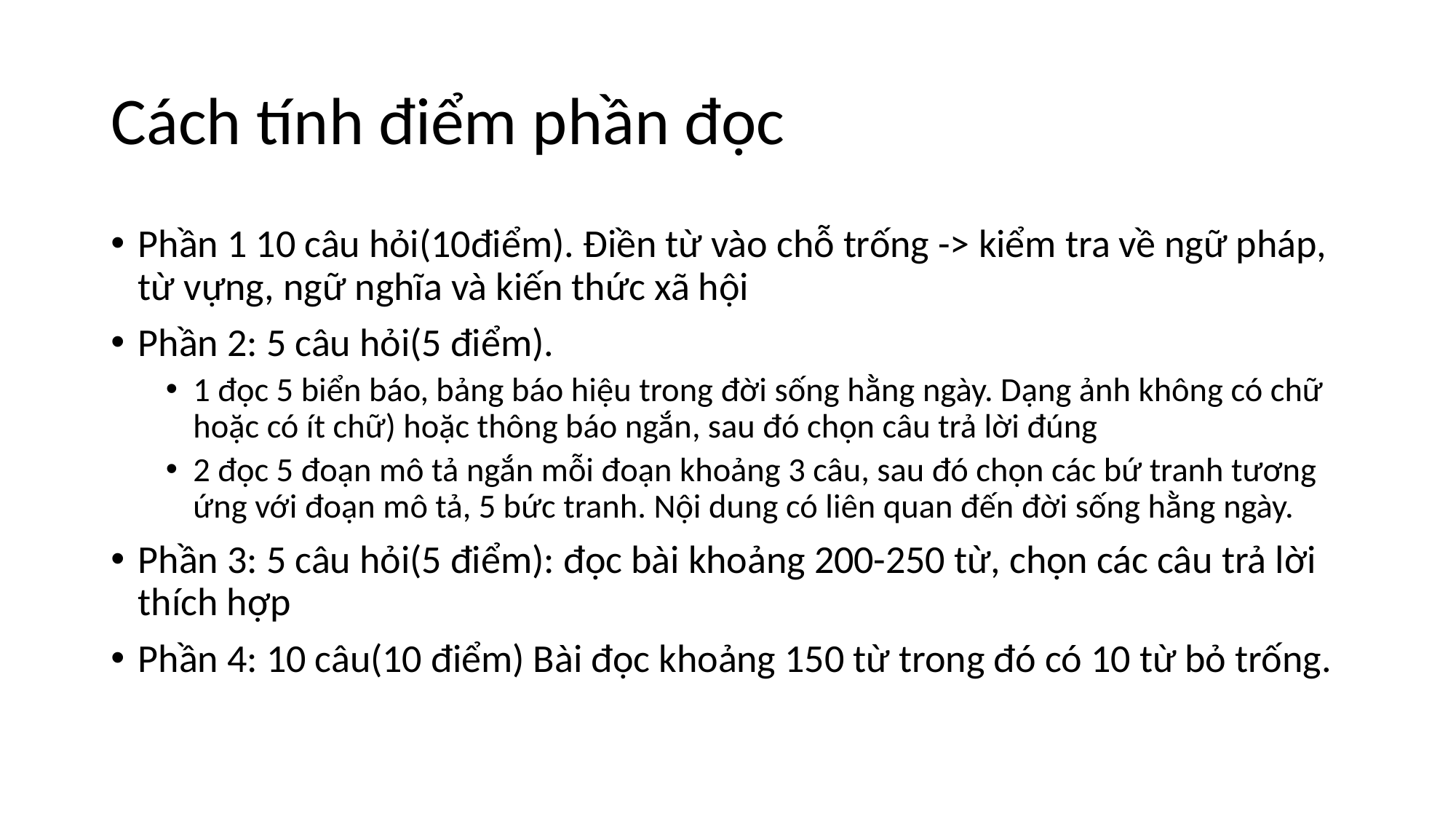

# Cách tính điểm phần đọc
Phần 1 10 câu hỏi(10điểm). Điền từ vào chỗ trống -> kiểm tra về ngữ pháp, từ vựng, ngữ nghĩa và kiến thức xã hội
Phần 2: 5 câu hỏi(5 điểm).
1 đọc 5 biển báo, bảng báo hiệu trong đời sống hằng ngày. Dạng ảnh không có chữ hoặc có ít chữ) hoặc thông báo ngắn, sau đó chọn câu trả lời đúng
2 đọc 5 đoạn mô tả ngắn mỗi đoạn khoảng 3 câu, sau đó chọn các bứ tranh tương ứng với đoạn mô tả, 5 bức tranh. Nội dung có liên quan đến đời sống hằng ngày.
Phần 3: 5 câu hỏi(5 điểm): đọc bài khoảng 200-250 từ, chọn các câu trả lời thích hợp
Phần 4: 10 câu(10 điểm) Bài đọc khoảng 150 từ trong đó có 10 từ bỏ trống.